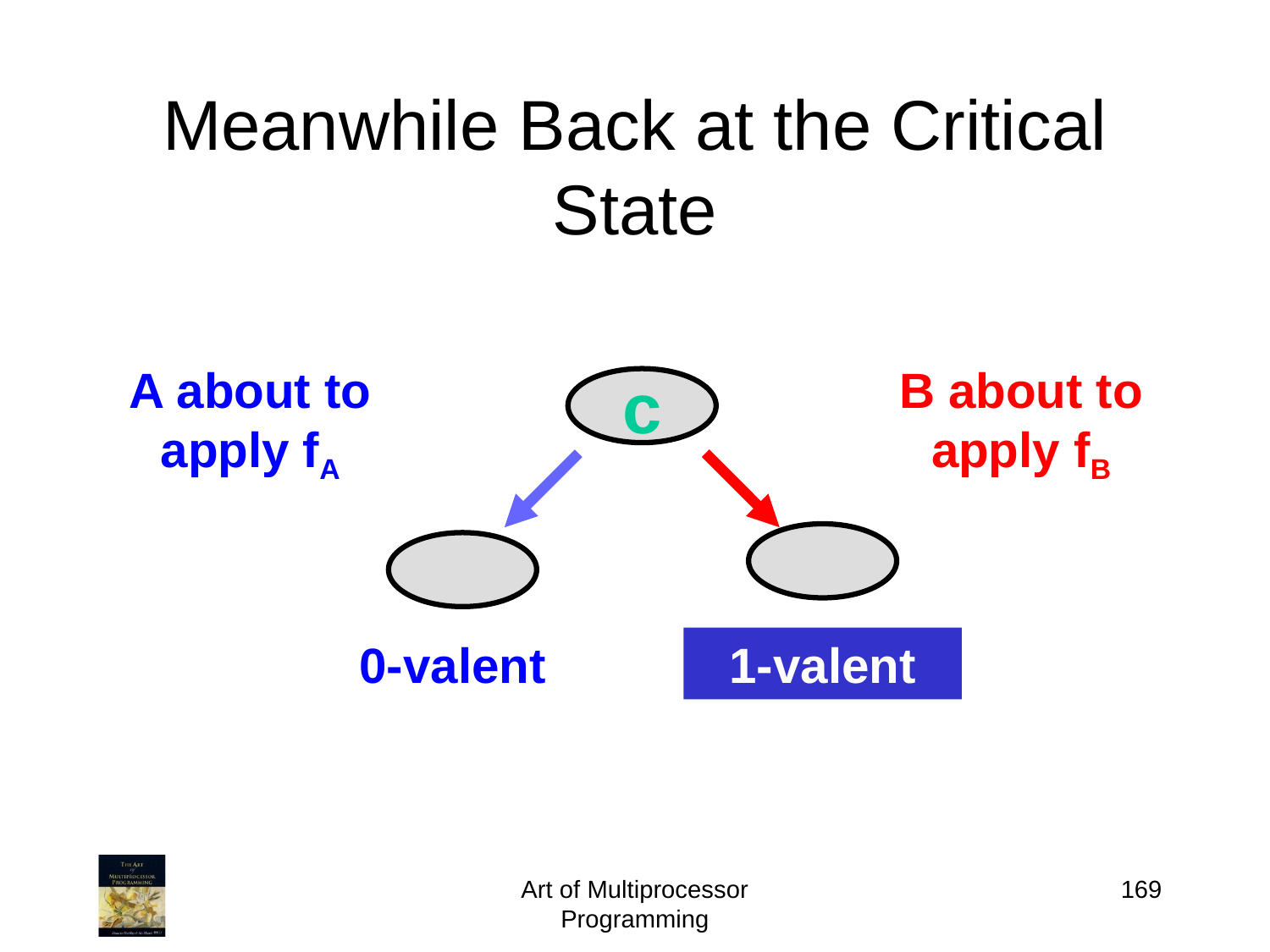

# Meanwhile Back at the Critical State
A about to apply fA
B about to apply fB
c

0-valent
1-valent
Art of Multiprocessor Programming
169